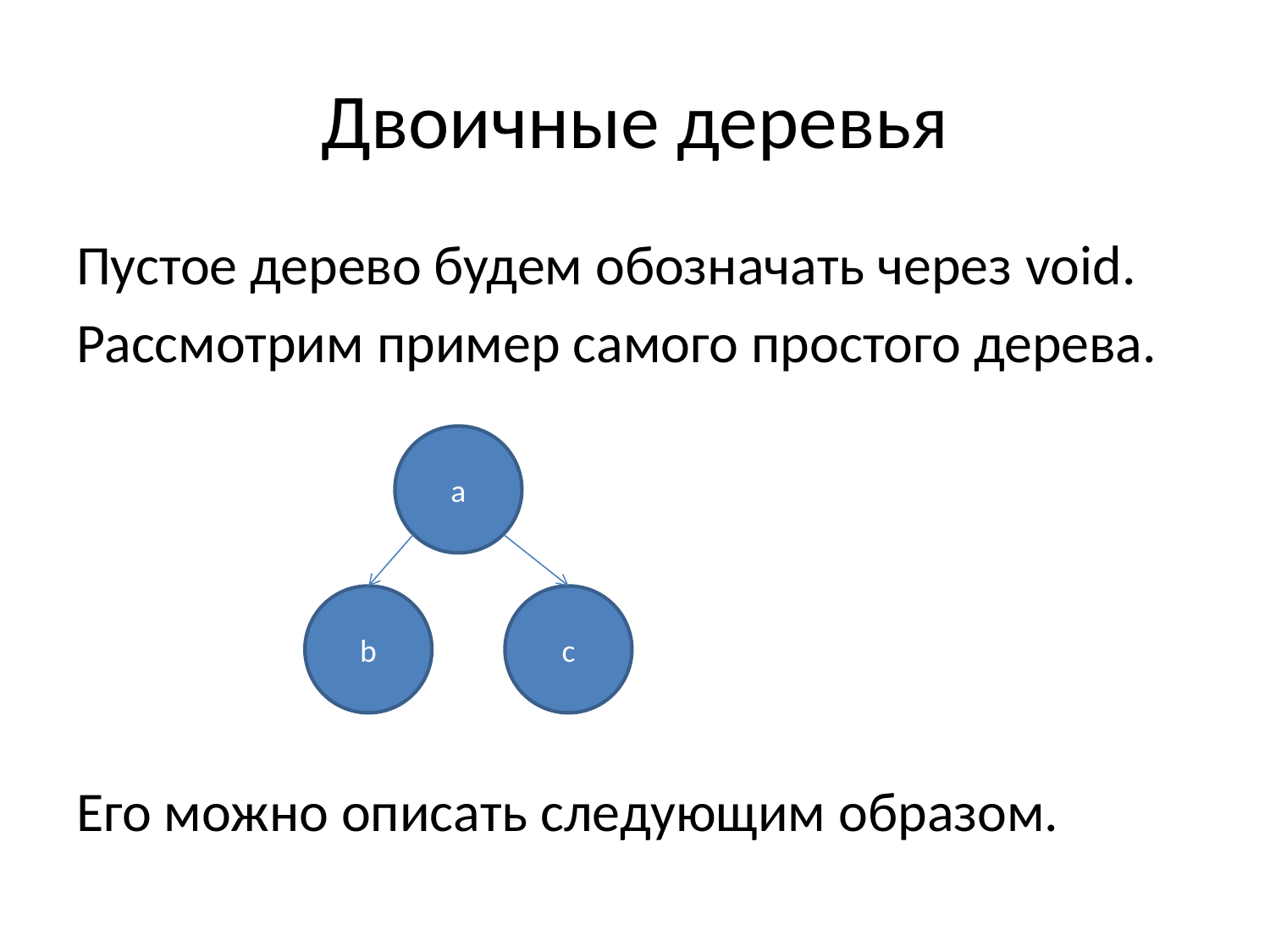

# Двоичные деревья
Пустое дерево будем обозначать через void.
Рассмотрим пример самого простого дерева.

Его можно описать следующим образом.

a
b
c